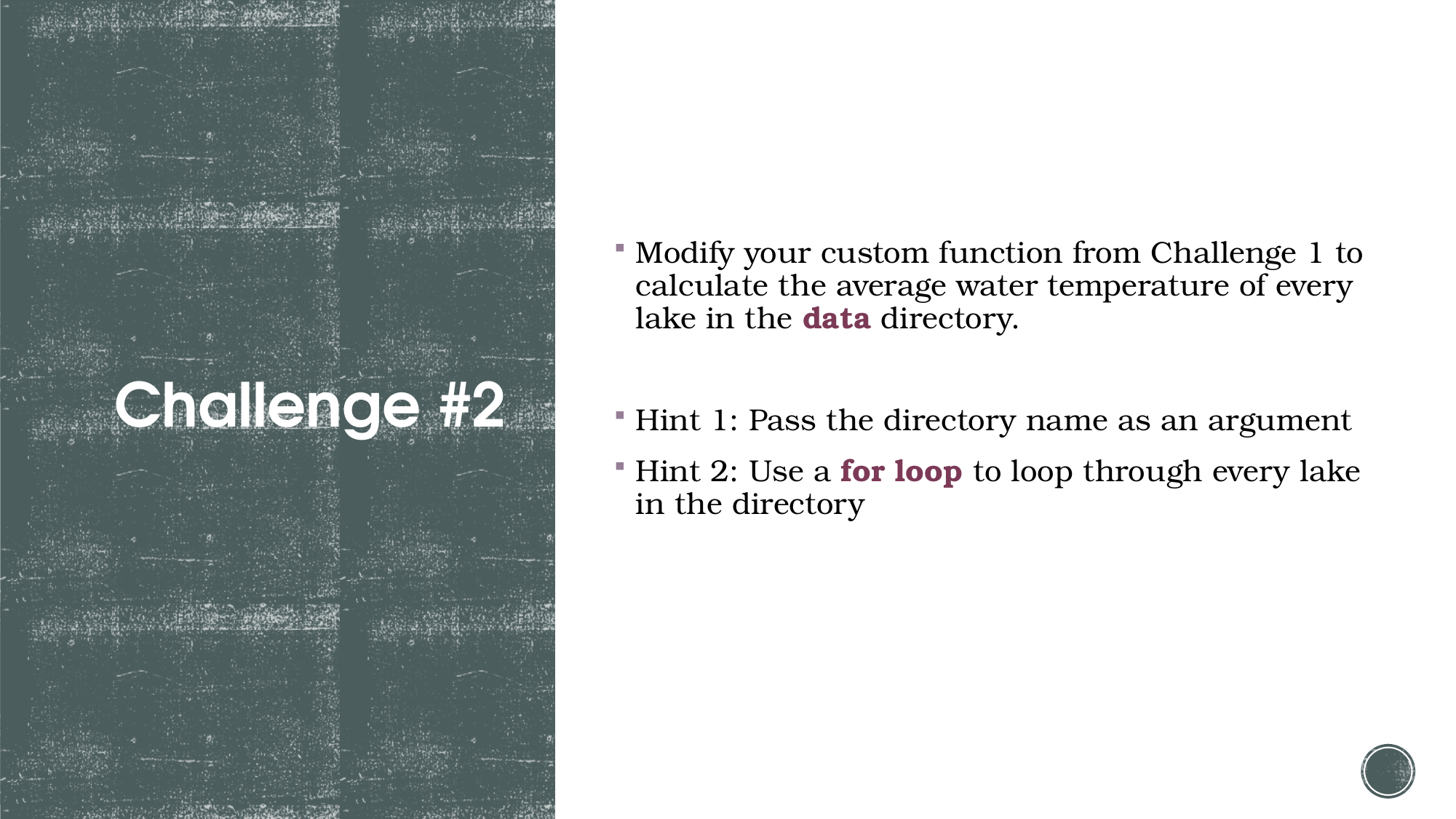

Modify your custom function from Challenge 1 to calculate the average water temperature of every lake in the data directory.

Hint 1: Pass the directory name as an argument
Hint 2: Use a for loop to loop through every lake in the directory

# Challenge #2